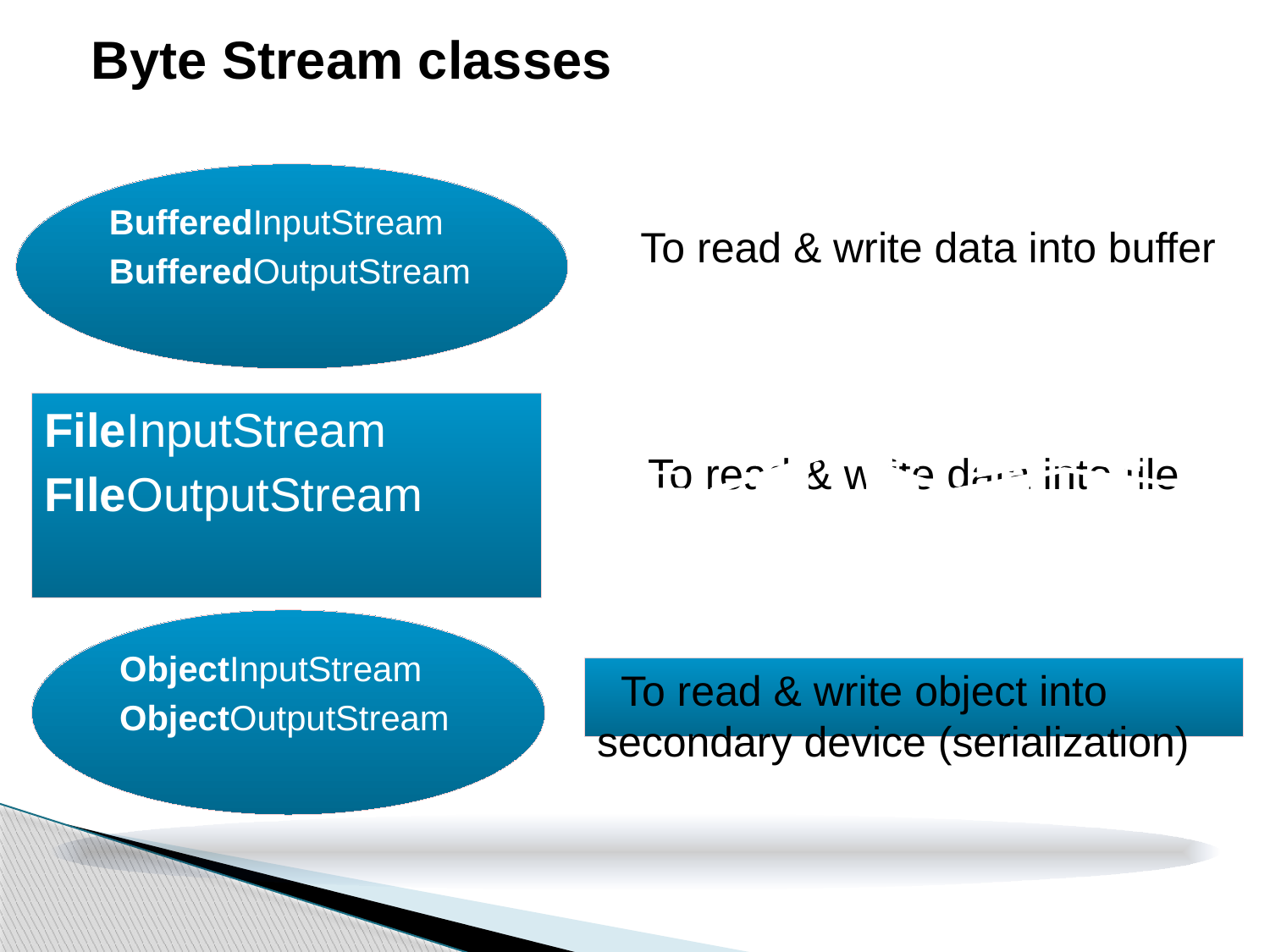

# Byte Stream classes
BufferedInputStream
BufferedOutputStream
To read & write data into buffer
FileInputStream
FIleOutputStream

 To read & write data into file
ObjectInputStream
ObjectOutputStream
  To read & write object into secondary device (serialization)